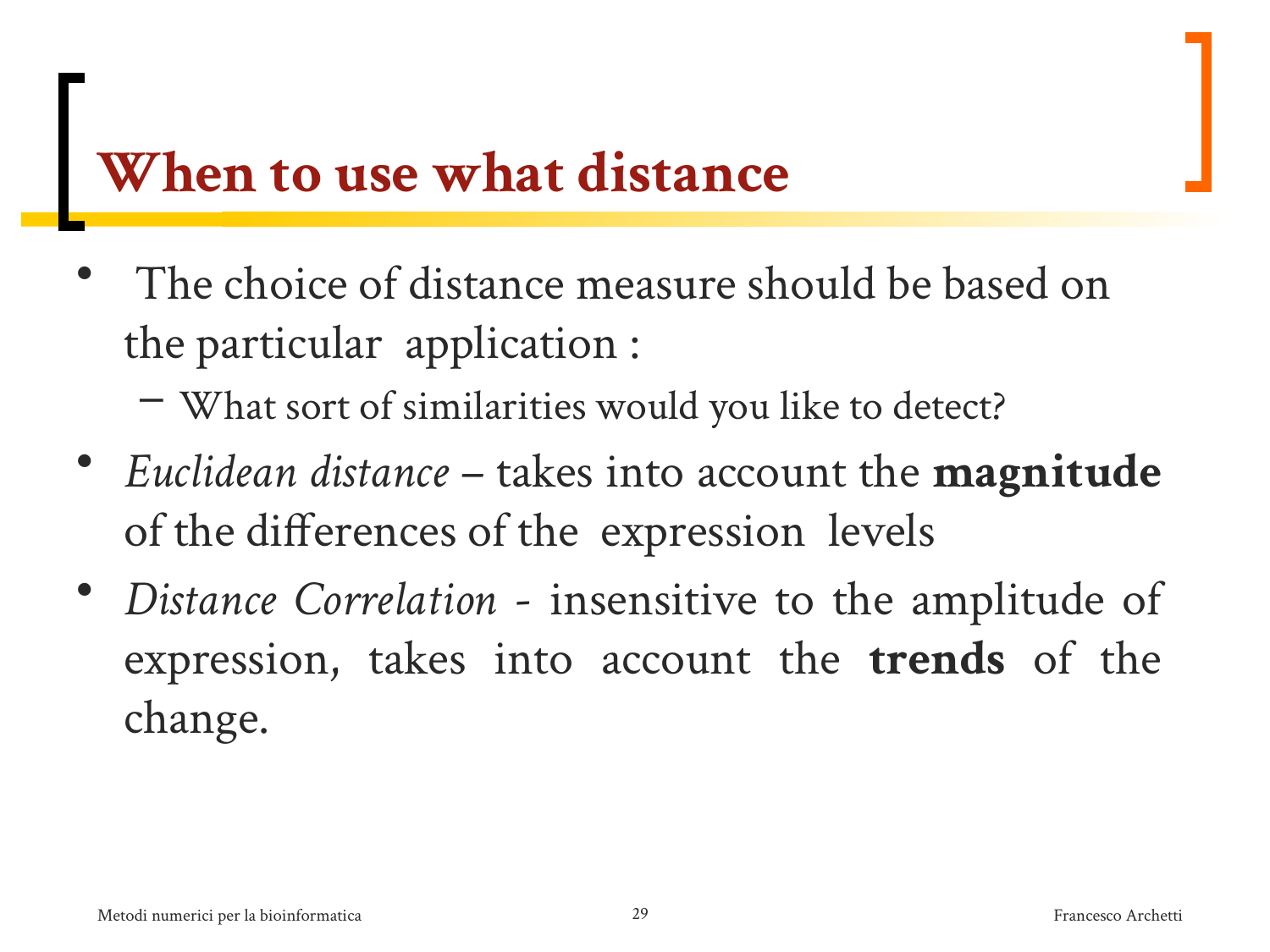

# When to use what distance
 The choice of distance measure should be based on the particular  application :
What sort of similarities would you like to detect?
Euclidean distance – takes into account the magnitude of the differences of the  expression  levels
Distance Correlation - insensitive to the amplitude of expression, takes into account the trends of the change.

Metodi numerici per la bioinformatica
29
Francesco Archetti